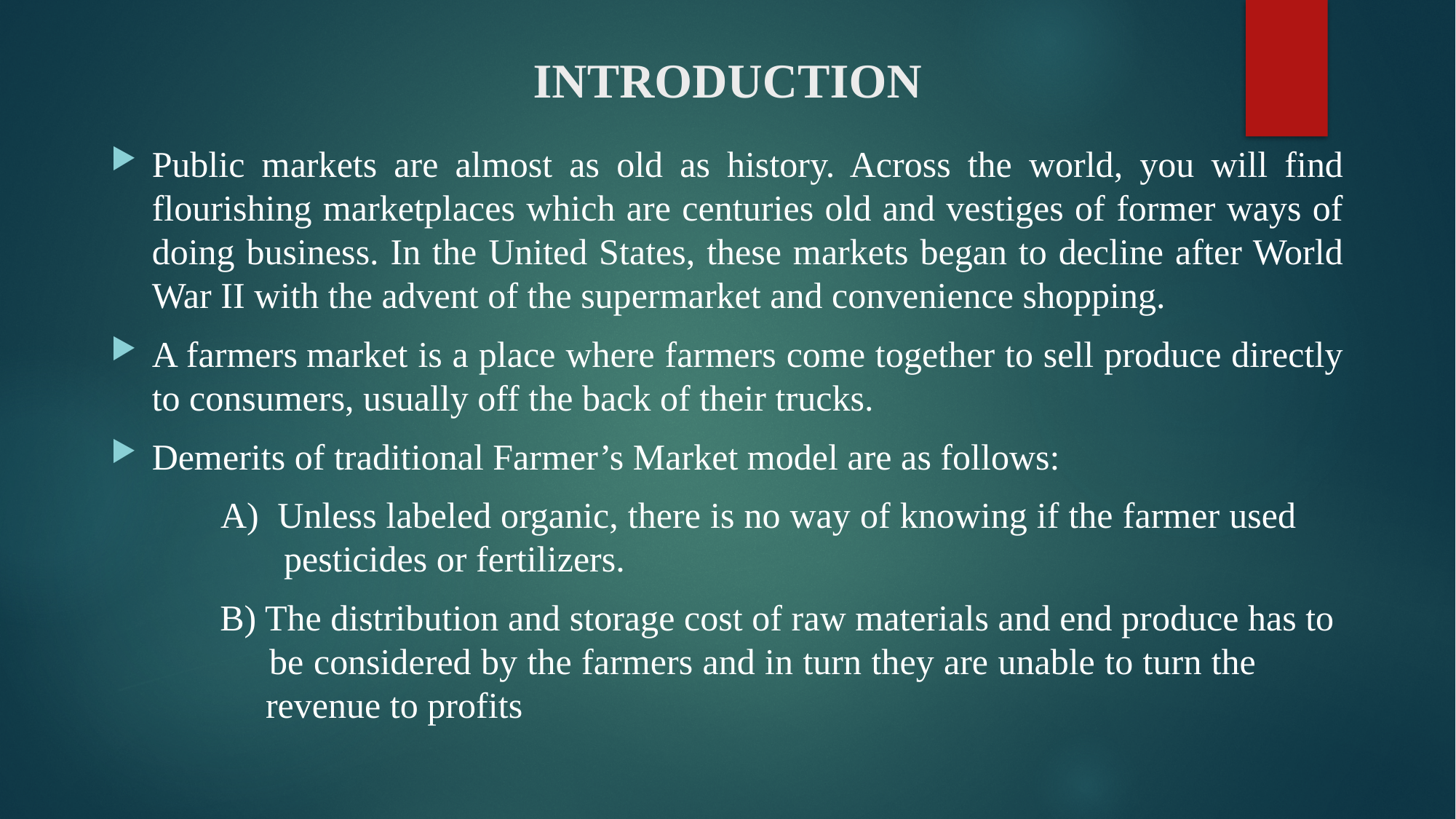

# INTRODUCTION
Public markets are almost as old as history. Across the world, you will find flourishing marketplaces which are centuries old and vestiges of former ways of doing business. In the United States, these markets began to decline after World War II with the advent of the supermarket and convenience shopping.
A farmers market is a place where farmers come together to sell produce directly to consumers, usually off the back of their trucks.
Demerits of traditional Farmer’s Market model are as follows:
 	A)  Unless labeled organic, there is no way of knowing if the farmer used            	       pesticides or fertilizers.
	B) The distribution and storage cost of raw materials and end produce has to   	     be considered by the farmers and in turn they are unable to turn the 	   	     revenue to profits